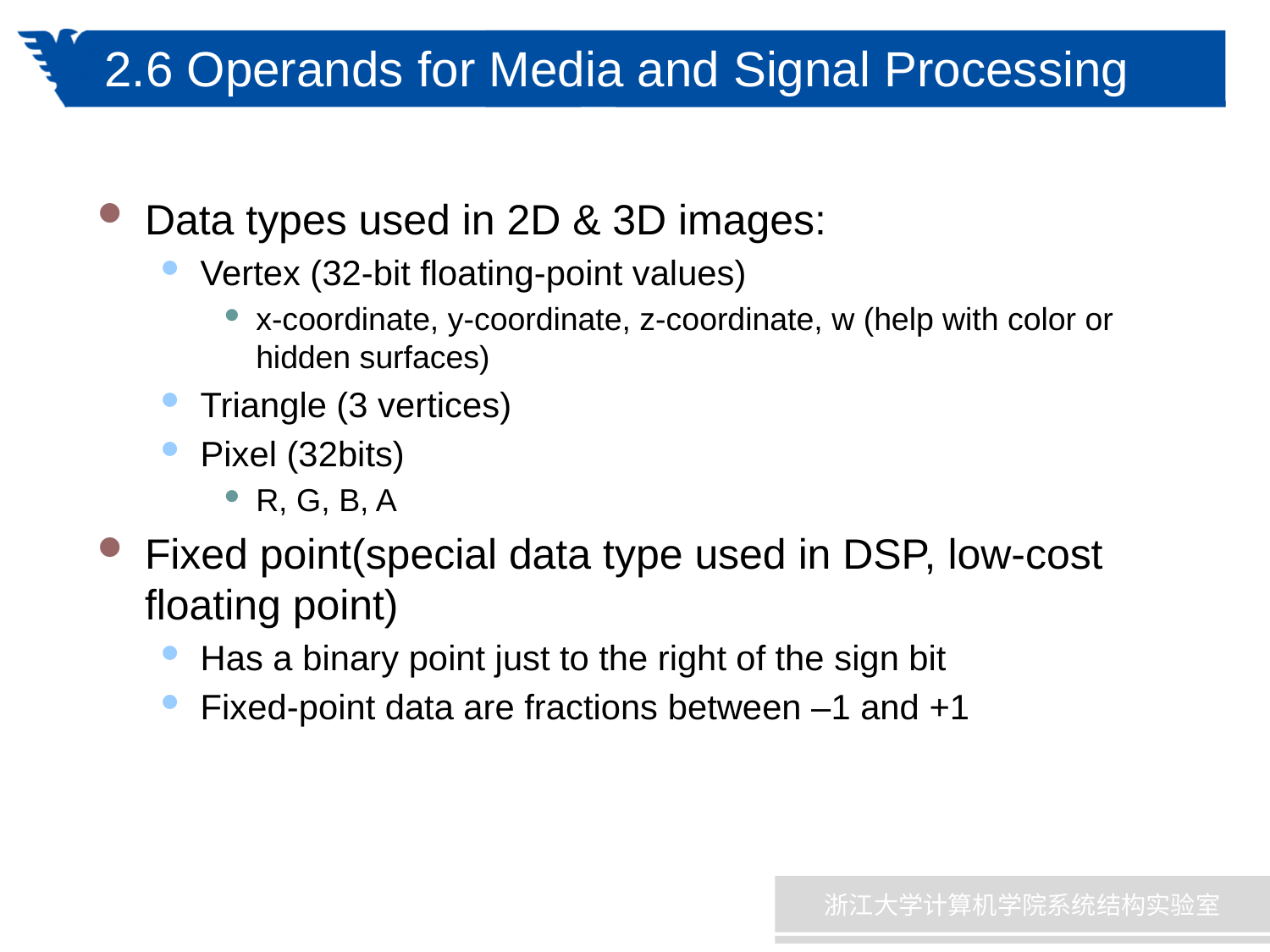

# 2.6 Operands for Media and Signal Processing
Data types used in 2D & 3D images:
Vertex (32-bit floating-point values)
x-coordinate, y-coordinate, z-coordinate, w (help with color or hidden surfaces)
Triangle (3 vertices)
Pixel (32bits)
R, G, B, A
Fixed point(special data type used in DSP, low-cost floating point)
Has a binary point just to the right of the sign bit
Fixed-point data are fractions between –1 and +1